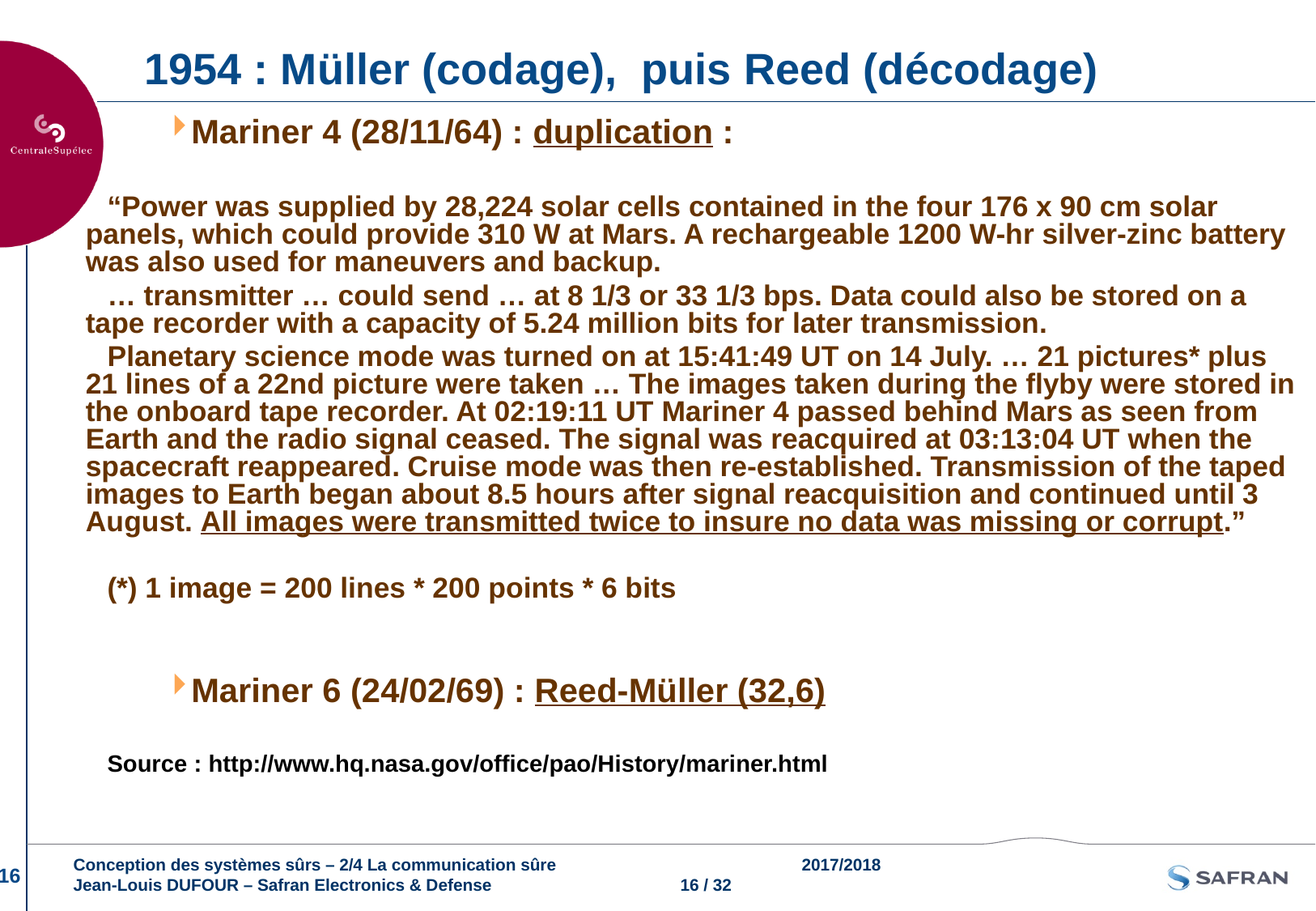

# 1954 : Müller (codage),  puis Reed (décodage)
Mariner 4 (28/11/64) : duplication :

“Power was supplied by 28,224 solar cells contained in the four 176 x 90 cm solar panels, which could provide 310 W at Mars. A rechargeable 1200 W-hr silver-zinc battery was also used for maneuvers and backup.
… transmitter … could send … at 8 1/3 or 33 1/3 bps. Data could also be stored on a tape recorder with a capacity of 5.24 million bits for later transmission.
Planetary science mode was turned on at 15:41:49 UT on 14 July. … 21 pictures* plus 21 lines of a 22nd picture were taken … The images taken during the flyby were stored in the onboard tape recorder. At 02:19:11 UT Mariner 4 passed behind Mars as seen from Earth and the radio signal ceased. The signal was reacquired at 03:13:04 UT when the spacecraft reappeared. Cruise mode was then re-established. Transmission of the taped images to Earth began about 8.5 hours after signal reacquisition and continued until 3 August. All images were transmitted twice to insure no data was missing or corrupt.”

(*) 1 image = 200 lines * 200 points * 6 bits

Mariner 6 (24/02/69) : Reed-Müller (32,6)

Source : http://www.hq.nasa.gov/office/pao/History/mariner.html